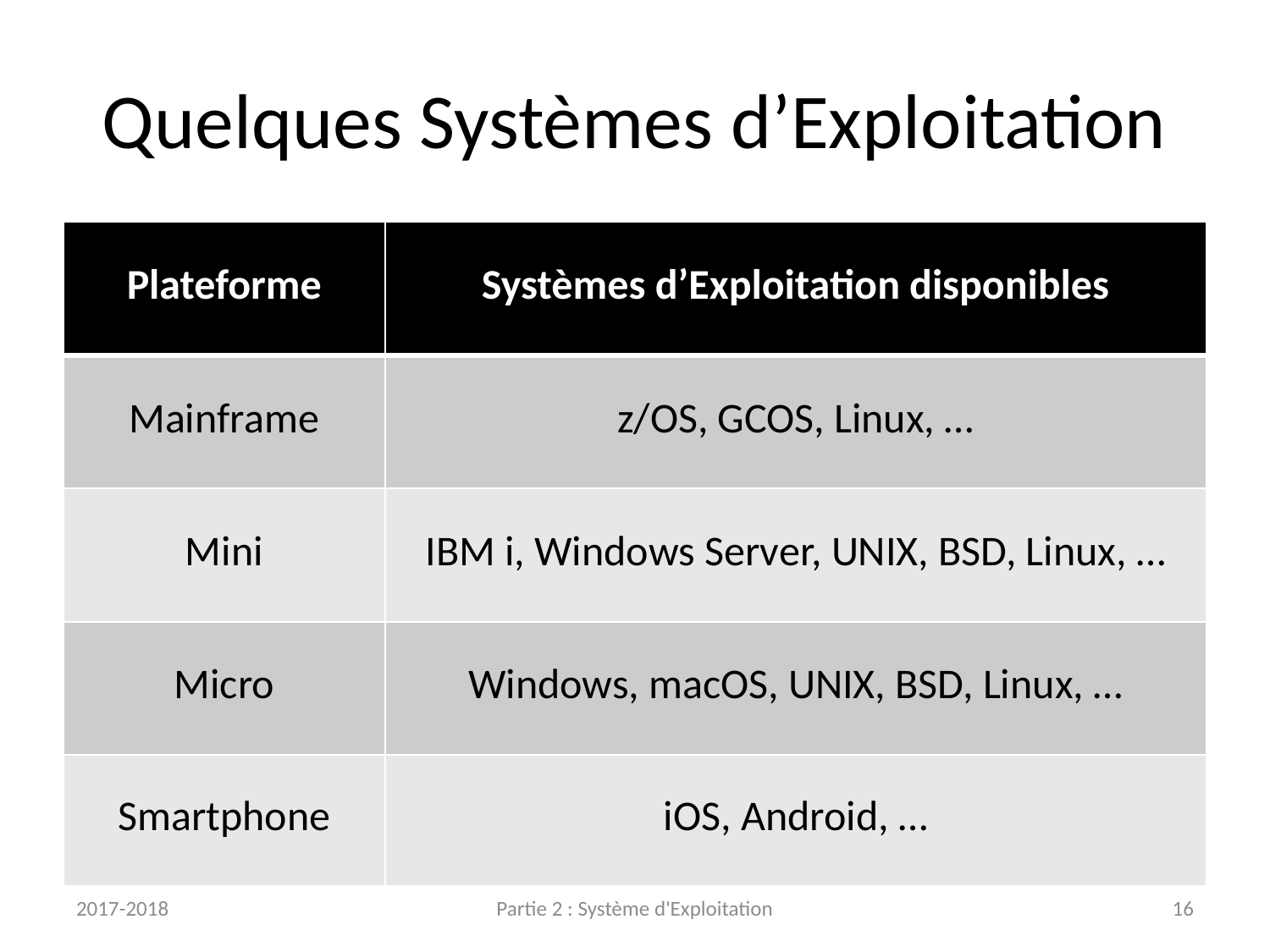

# Quelques Systèmes d’Exploitation
| Plateforme | Systèmes d’Exploitation disponibles |
| --- | --- |
| Mainframe | z/OS, GCOS, Linux, … |
| Mini | IBM i, Windows Server, UNIX, BSD, Linux, … |
| Micro | Windows, macOS, UNIX, BSD, Linux, … |
| Smartphone | iOS, Android, … |
2017-2018
Partie 2 : Système d'Exploitation
16